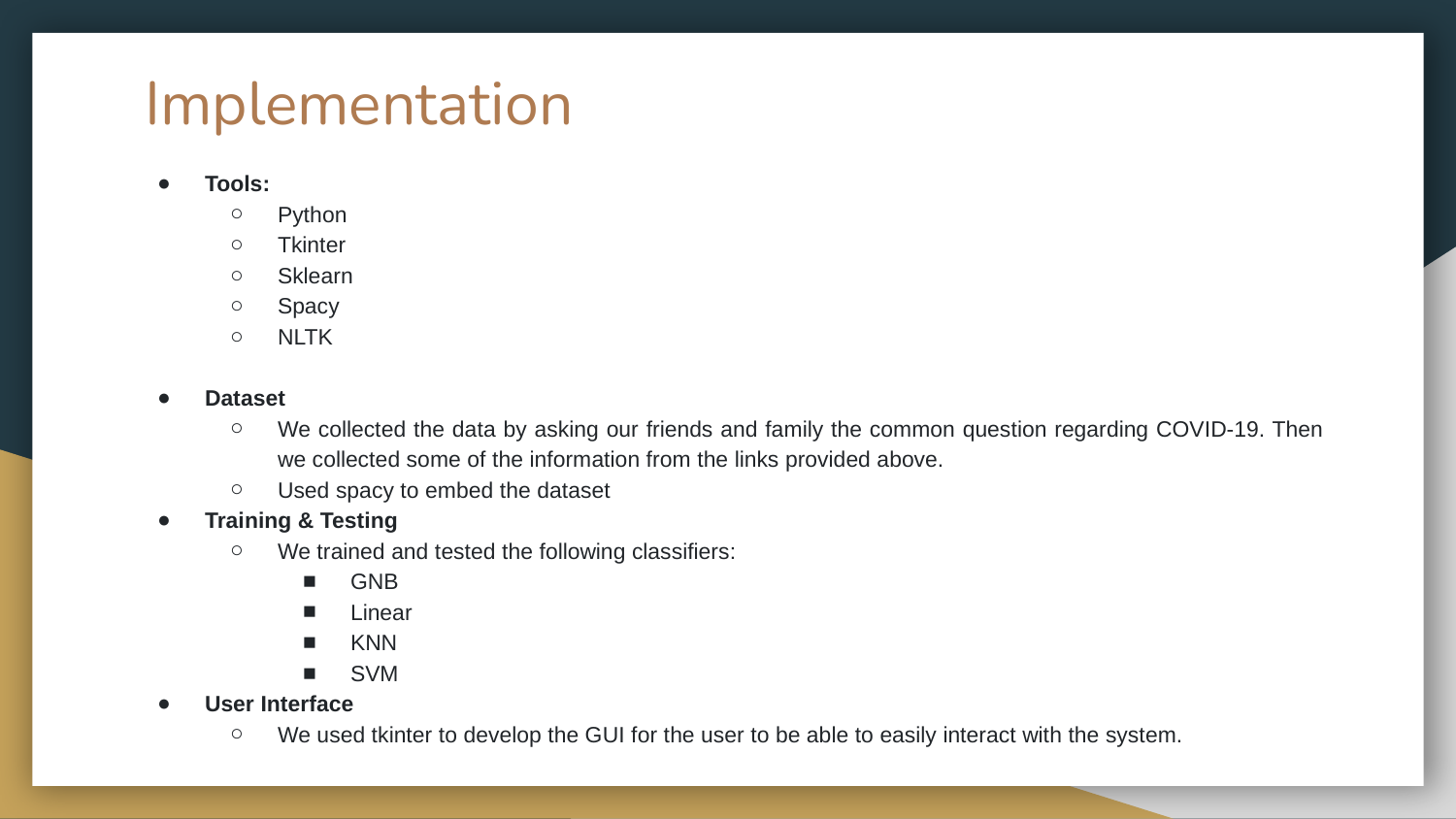

# Implementation
Tools:
Python
Tkinter
Sklearn
Spacy
NLTK

Dataset
We collected the data by asking our friends and family the common question regarding COVID-19. Then we collected some of the information from the links provided above.
Used spacy to embed the dataset
Training & Testing
We trained and tested the following classifiers:
GNB
Linear
KNN
SVM
User Interface
We used tkinter to develop the GUI for the user to be able to easily interact with the system.